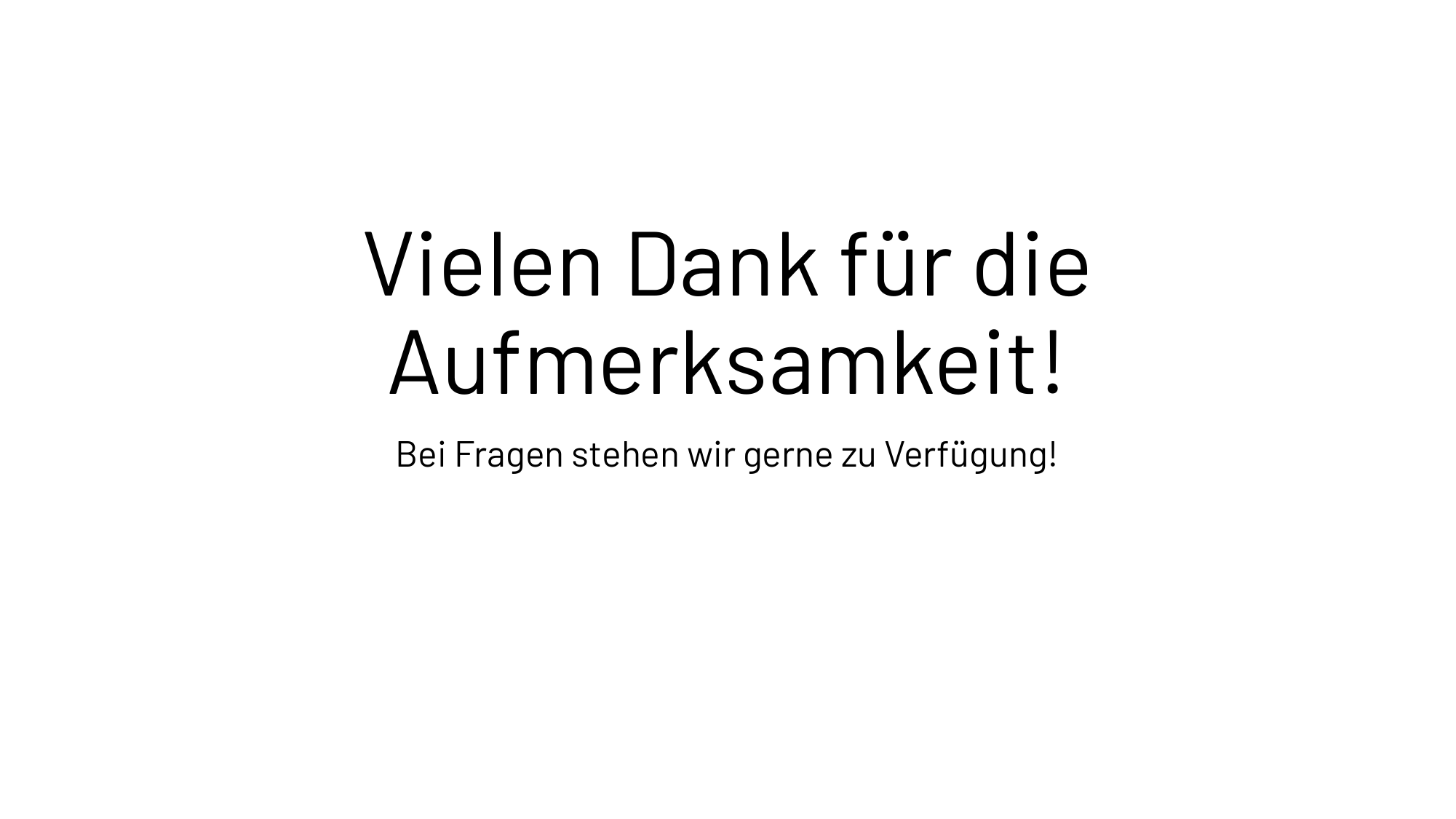

# Vielen Dank für die Aufmerksamkeit!
Bei Fragen stehen wir gerne zu Verfügung!